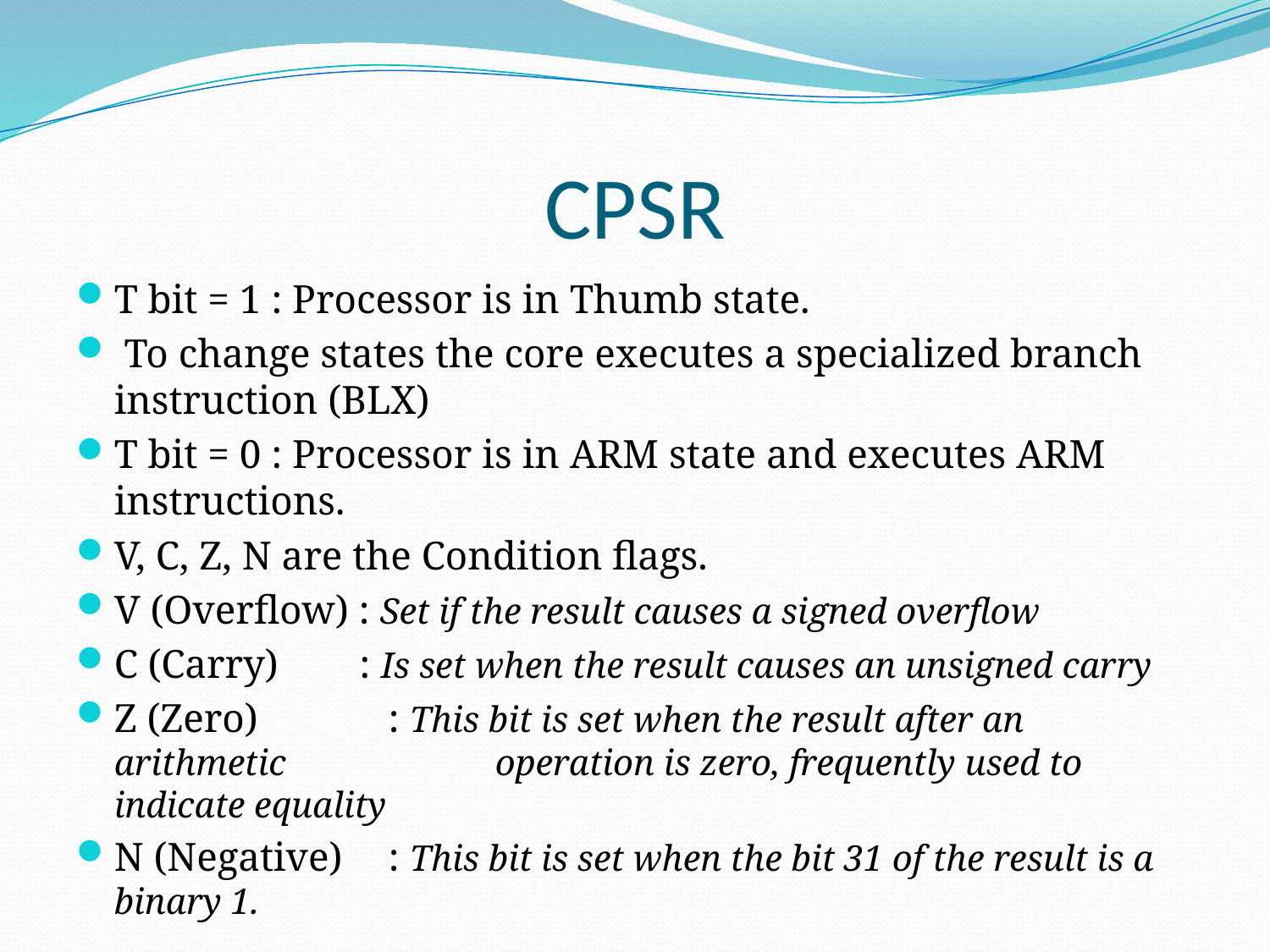

# CPSR
T bit = 1 : Processor is in Thumb state.
 To change states the core executes a specialized branch instruction (BLX)
T bit = 0 : Processor is in ARM state and executes ARM instructions.
V, C, Z, N are the Condition flags.
V (Overflow) : Set if the result causes a signed overflow
C (Carry)        : Is set when the result causes an unsigned carry
Z (Zero)	  : This bit is set when the result after an arithmetic 		operation is zero, frequently used to indicate equality
N (Negative)	  : This bit is set when the bit 31 of the result is a binary 1.